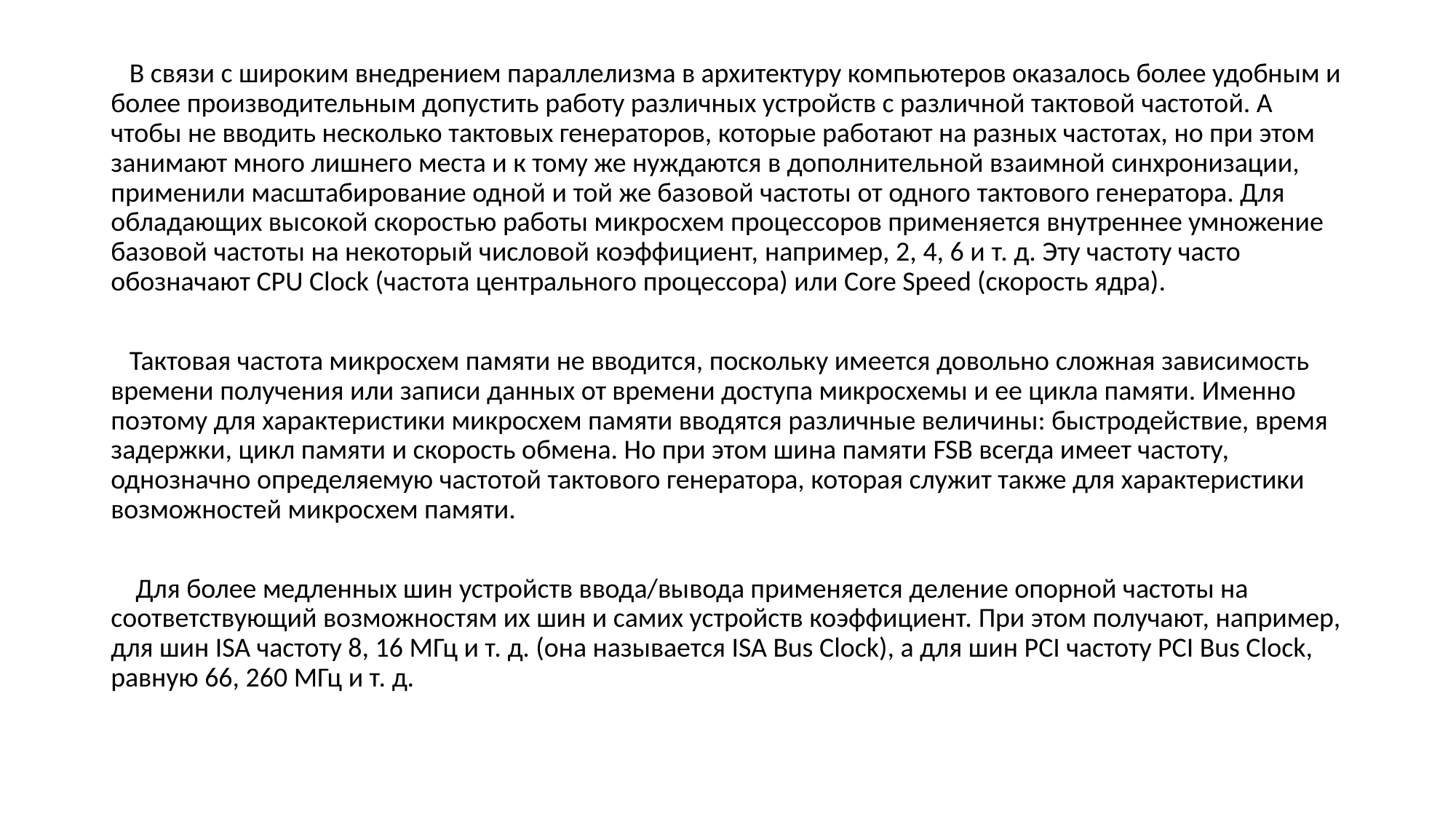

В связи с широким внедрением параллелизма в архитектуру компьютеров оказалось более удобным и более производительным допустить работу различных устройств с различной тактовой частотой. А чтобы не вводить несколько тактовых генераторов, которые работают на разных частотах, но при этом занимают много лишнего места и к тому же нуждаются в дополнительной взаимной синхронизации, применили масштабирование одной и той же базовой частоты от одного тактового генератора. Для обладающих высокой скоростью работы микросхем процессоров применяется внутреннее умножение базовой частоты на некоторый числовой коэффициент, например, 2, 4, 6 и т. д. Эту частоту часто обозначают CPU Clock (частота центрального процессора) или Core Speed (скорость ядра).

   Тактовая частота микросхем памяти не вводится, поскольку имеется довольно сложная зависимость времени получения или записи данных от времени доступа микросхемы и ее цикла памяти. Именно поэтому для характеристики микросхем памяти вводятся различные величины: быстродействие, время задержки, цикл памяти и скорость обмена. Но при этом шина памяти FSB всегда имеет частоту, однозначно определяемую частотой тактового генератора, которая служит также для характеристики возможностей микросхем памяти.

    Для более медленных шин устройств ввода/вывода применяется деление опорной частоты на соответствующий возможностям их шин и самих устройств коэффициент. При этом получают, например, для шин ISA частоту 8, 16 МГц и т. д. (она называется ISA Bus Clock), а для шин PCI частоту PCI Bus Clock, равную 66, 260 МГц и т. д.